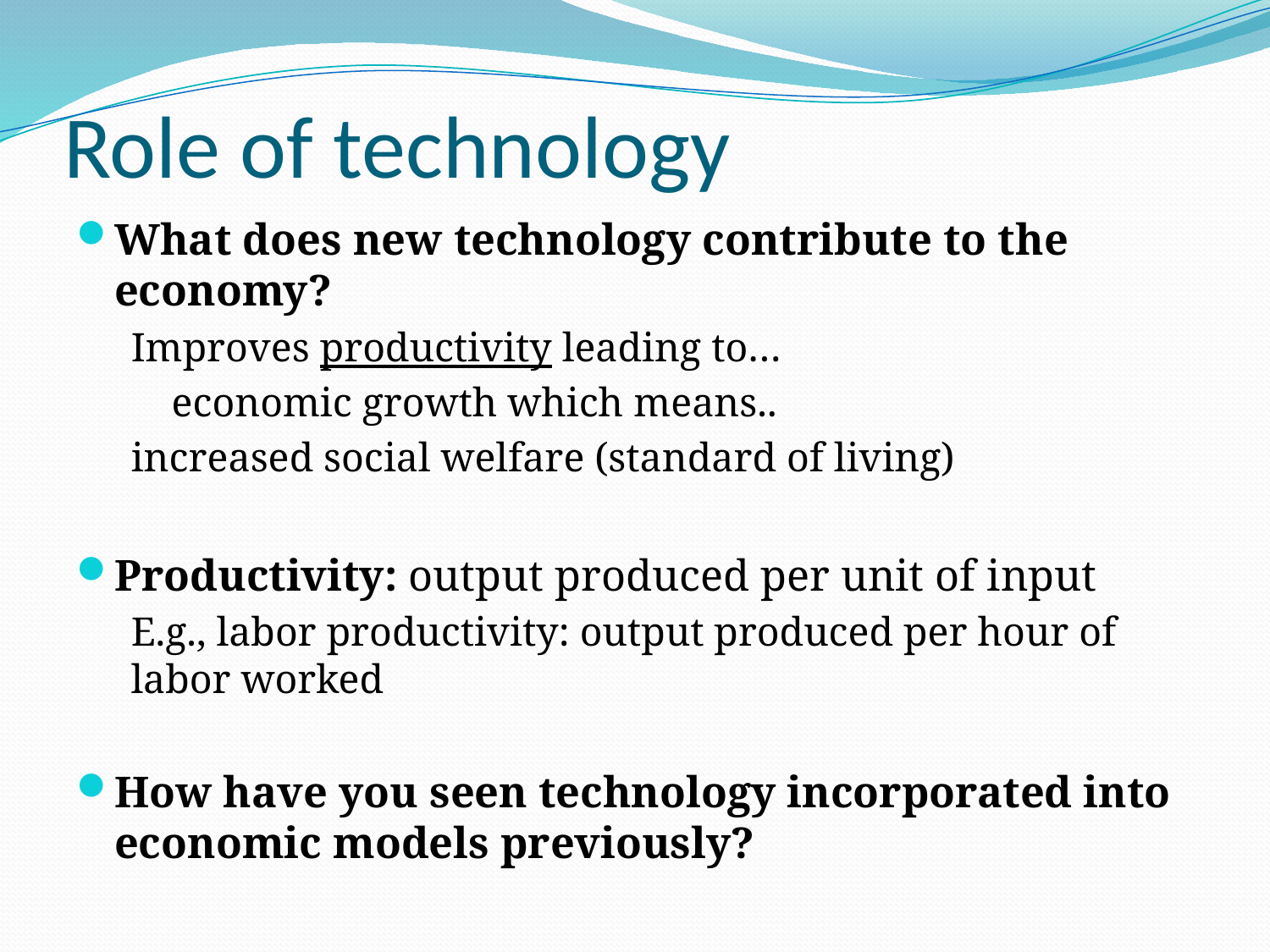

# Role of technology
What does new technology contribute to the economy?
Improves productivity leading to…
    economic growth which means..
		increased social welfare (standard of living)

Productivity: output produced per unit of input
E.g., labor productivity: output produced per hour of labor worked

How have you seen technology incorporated into economic models previously?